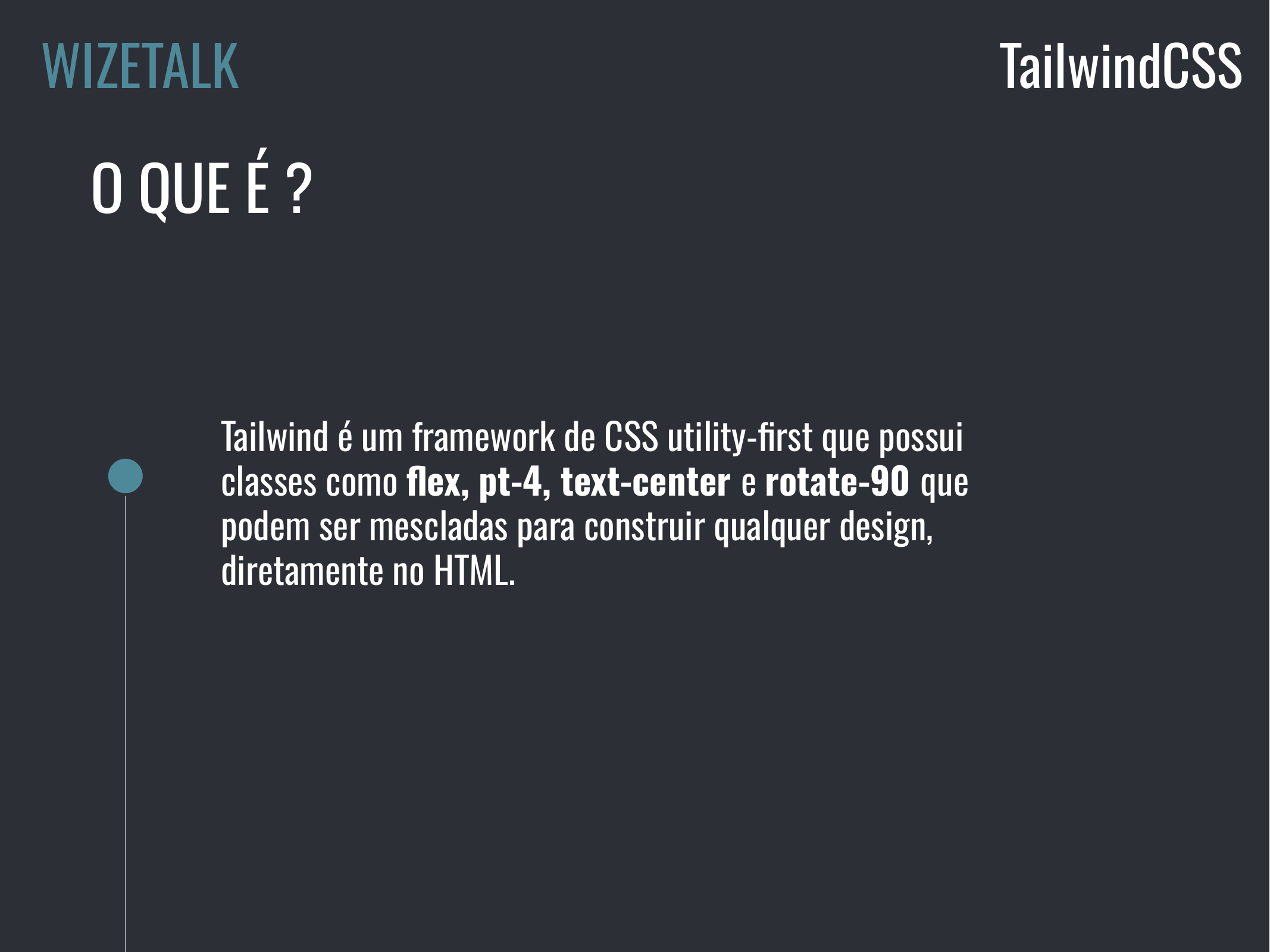

WIZETALK
TailwindCSS
# O QUE É ?
Tailwind é um framework de CSS utility-first que possui classes como flex, pt-4, text-center e rotate-90 que podem ser mescladas para construir qualquer design, diretamente no HTML.